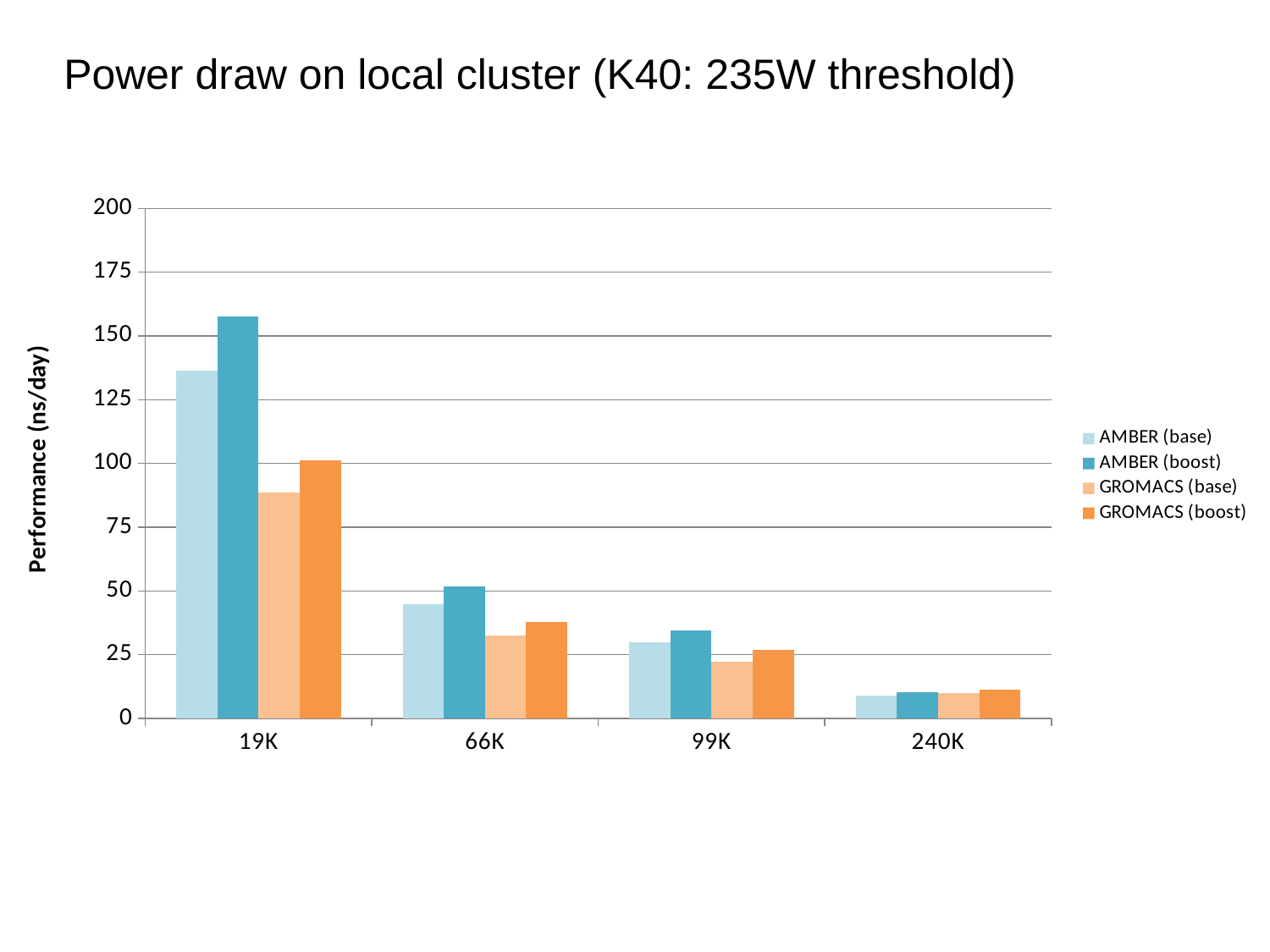

# Power draw on local cluster (K40: 235W threshold)

### Chart

| Category | AMBER (base) | AMBER (boost) | GROMACS (base) | GROMACS (boost) |
|---|---|---|---|---|
| 19K | 136.31 | 157.78 | 88.541 | 101.156 |
| 66K | 44.84 | 51.87 | 32.665 | 37.717 |
| 99K | 29.74 | 34.46 | 22.204 | 26.919 |
| 240K | 8.78 | 10.17 | 9.886 | 11.333 |